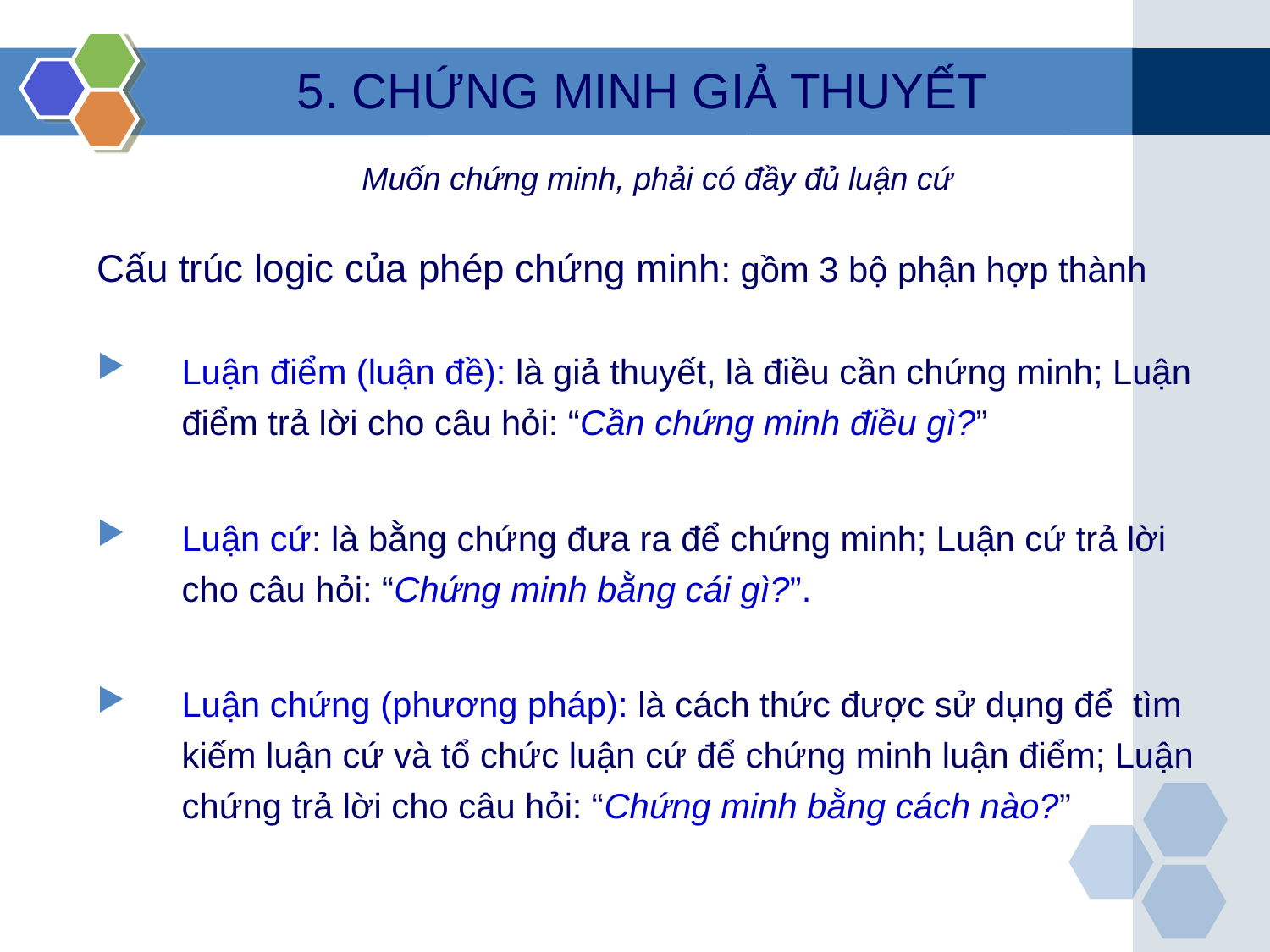

5. CHỨNG MINH GIẢ THUYẾT
Muốn chứng minh, phải có đầy đủ luận cứ
Cấu trúc logic của phép chứng minh: gồm 3 bộ phận hợp thành

Luận điểm (luận đề): là giả thuyết, là điều cần chứng minh; Luận điểm trả lời cho câu hỏi: “Cần chứng minh điều gì?”

Luận cứ: là bằng chứng đưa ra để chứng minh; Luận cứ trả lời cho câu hỏi: “Chứng minh bằng cái gì?”.

Luận chứng (phương pháp): là cách thức được sử dụng để  tìm kiếm luận cứ và tổ chức luận cứ để chứng minh luận điểm; Luận chứng trả lời cho câu hỏi: “Chứng minh bằng cách nào?”